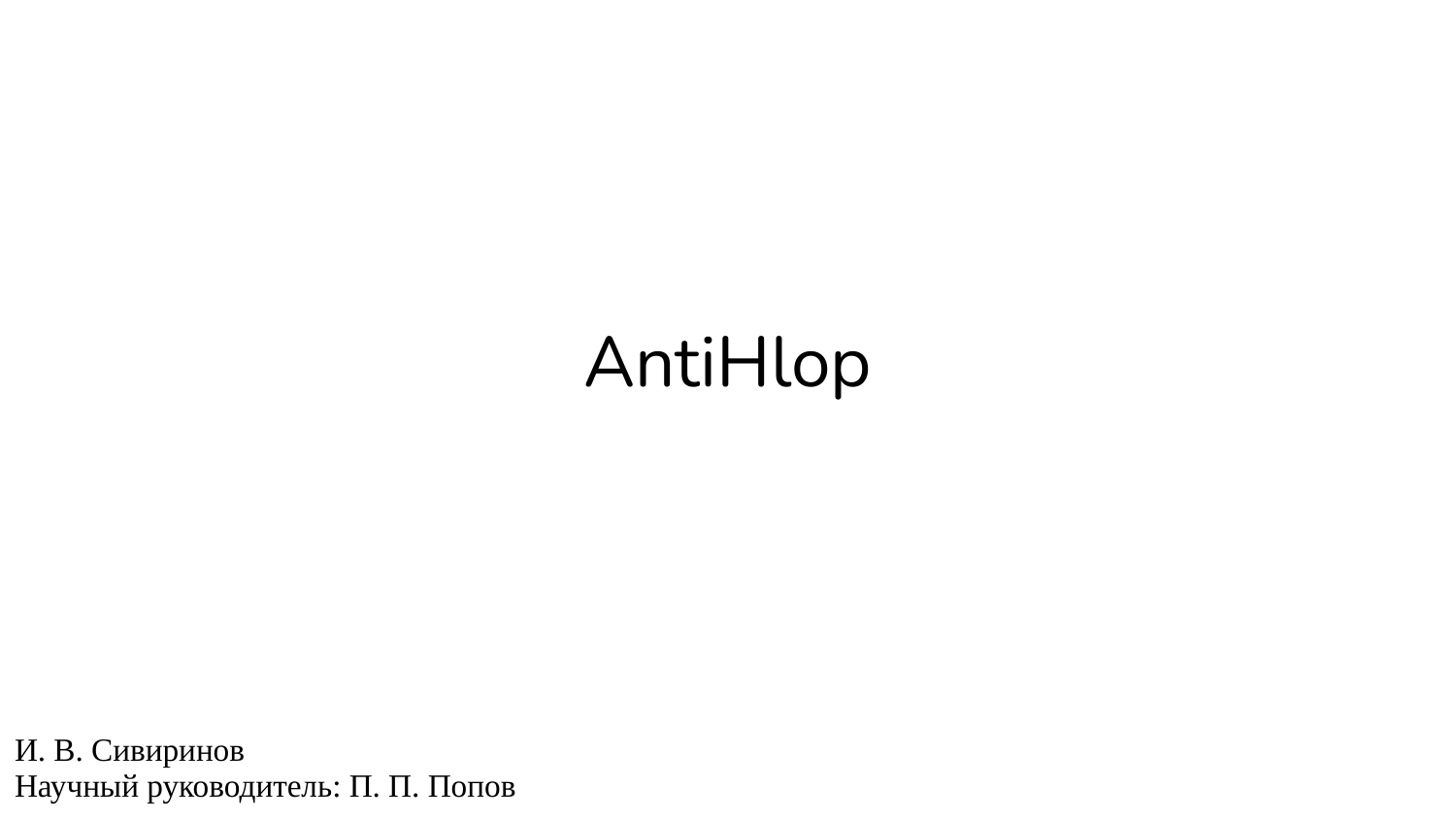

# AntiHlop

И. В. Сивиринов
Научный руководитель: П. П. Попов